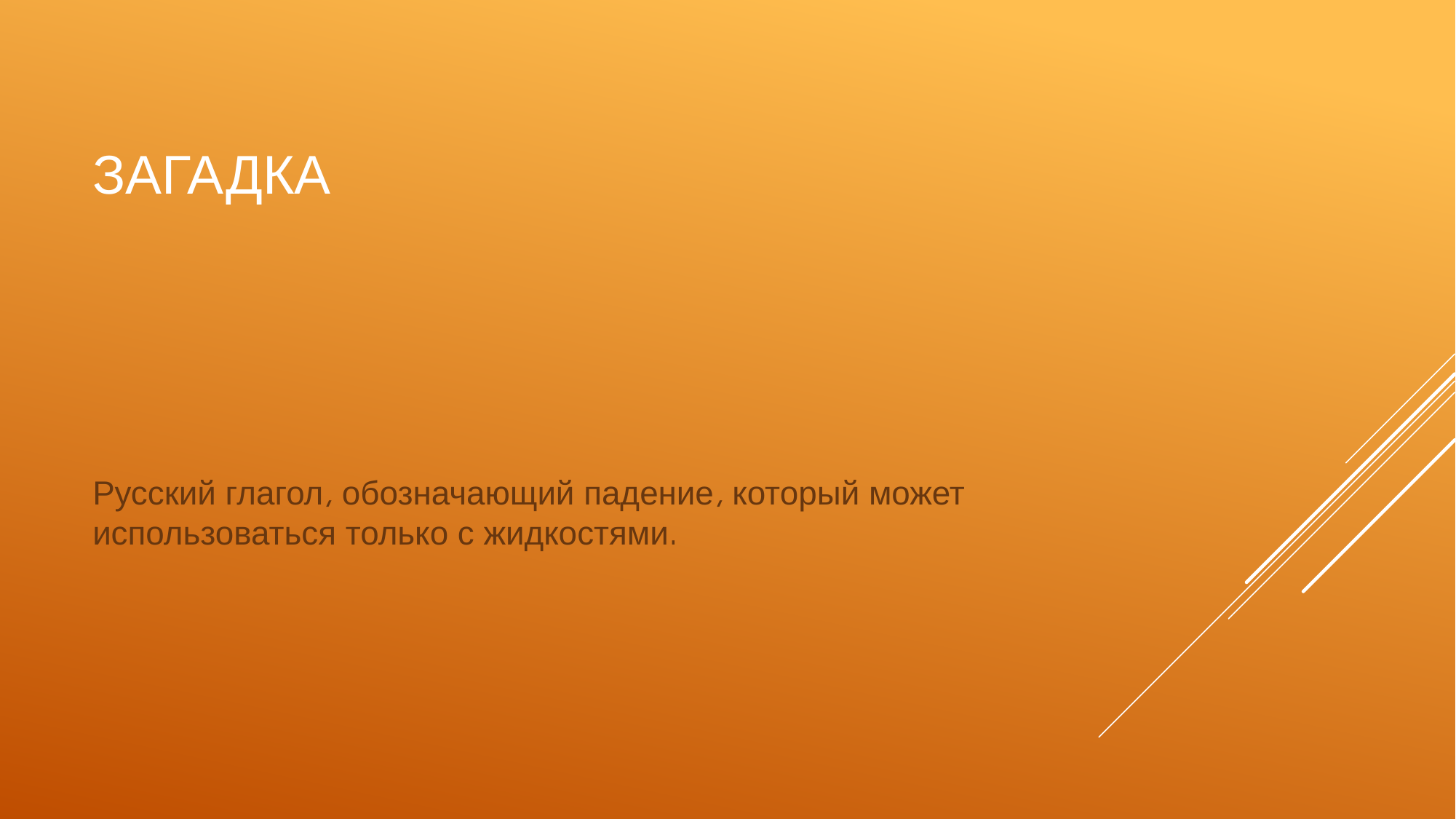

# Загадка
Русский глагол, обозначающий падение, который может использоваться только с жидкостями.